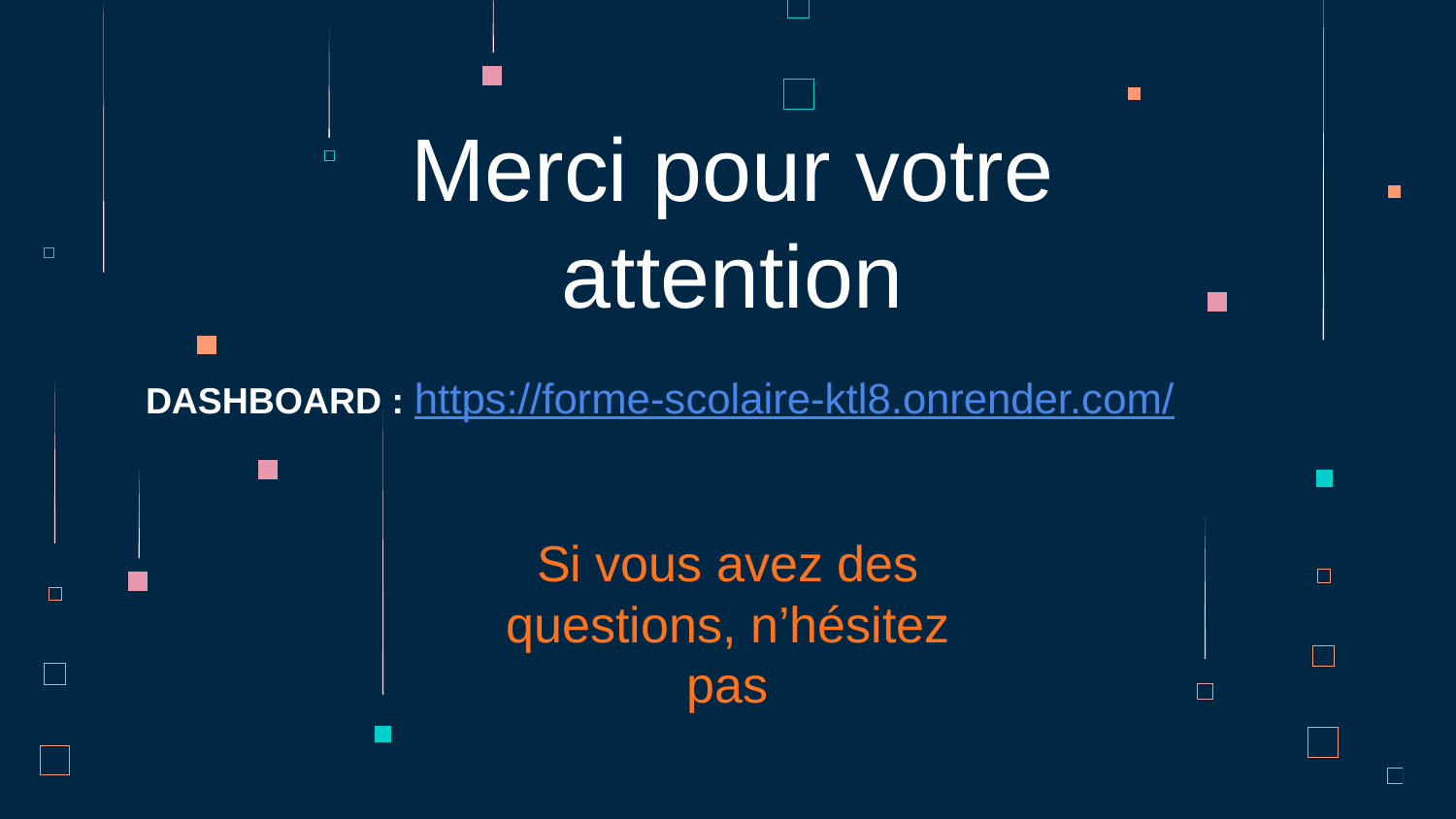

Merci pour votre attention
DASHBOARD : https://forme-scolaire-ktl8.onrender.com/
# Si vous avez des questions, n’hésitez pas